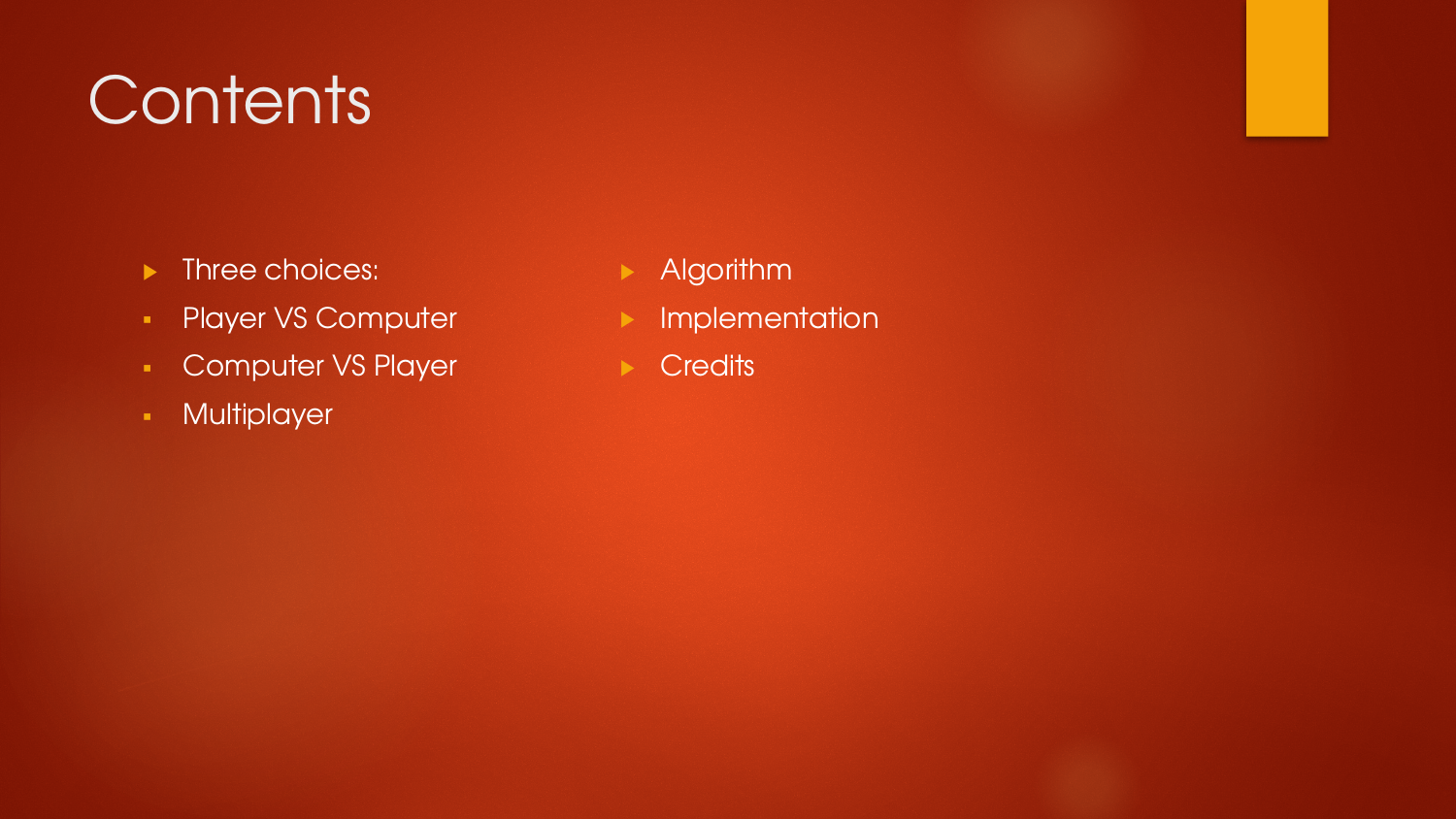

# Contents
Three choices:
Player VS Computer
Computer VS Player
Multiplayer
Algorithm
Implementation
Credits